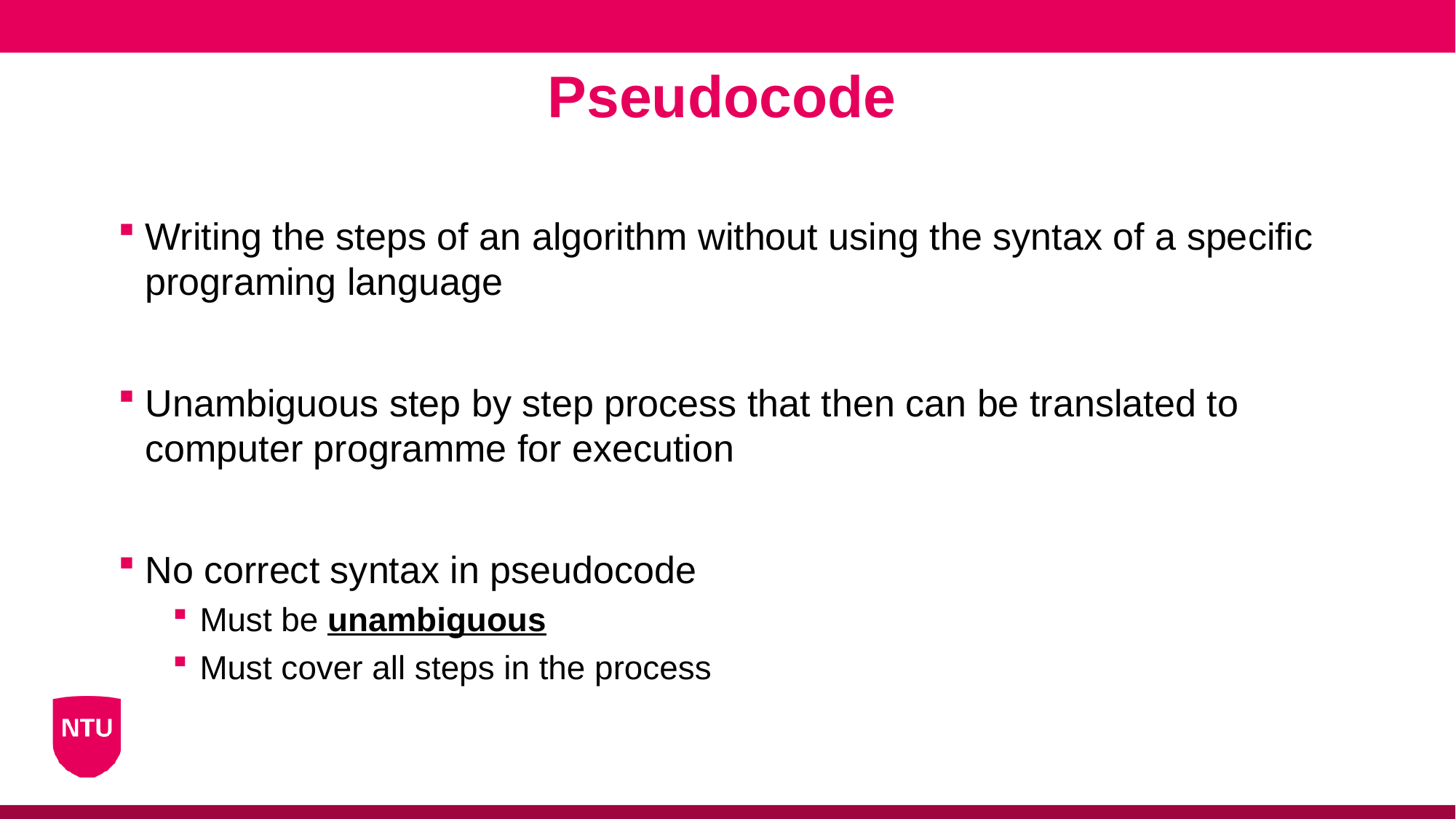

Pseudocode

Writing the steps of an algorithm without using the syntax of a specific programing language

Unambiguous step by step process that then can be translated to computer programme for execution

No correct syntax in pseudocode
Must be unambiguous
Must cover all steps in the process